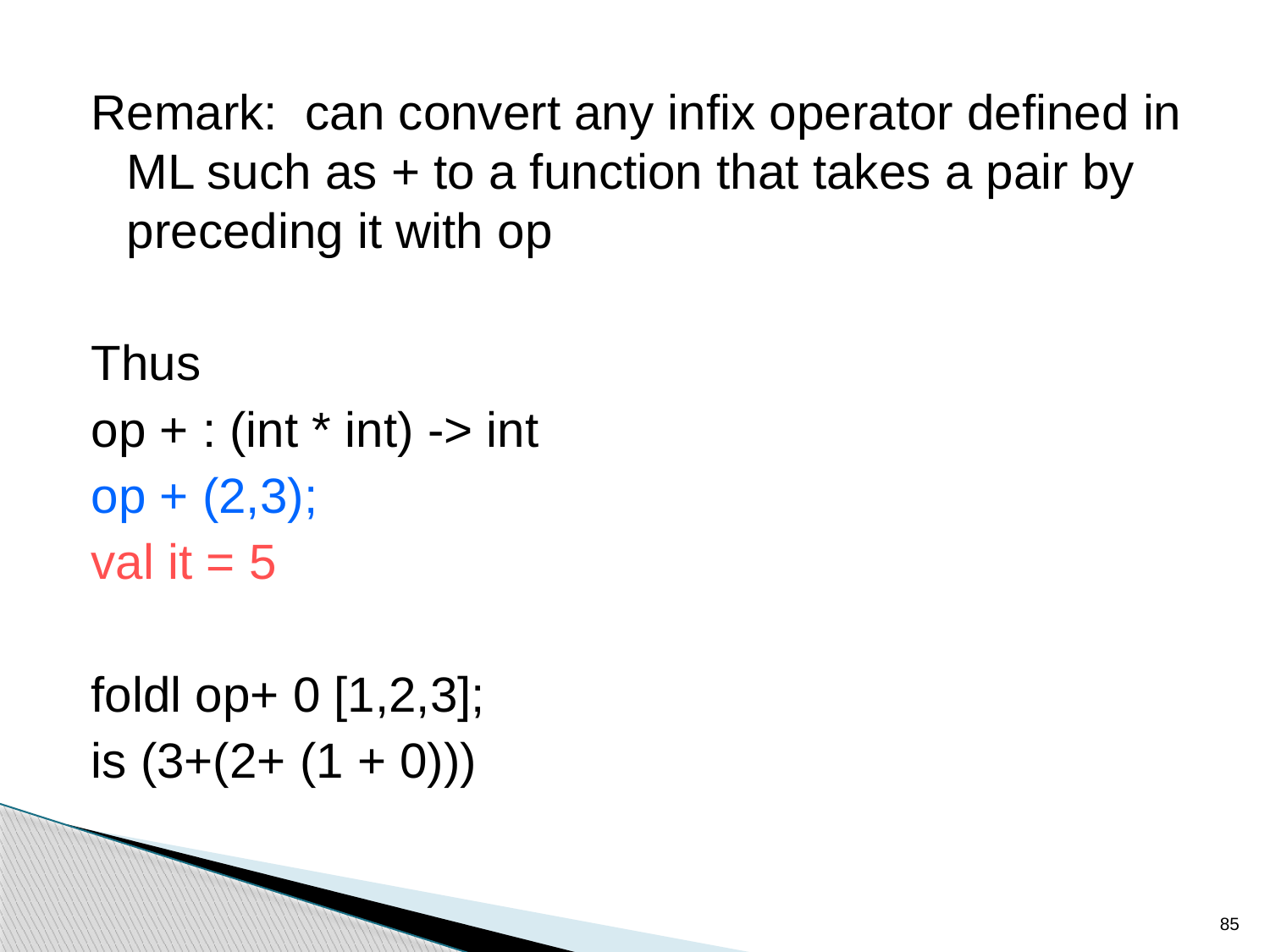

Remark:  can convert any infix operator defined in ML such as + to a function that takes a pair by preceding it with op

Thus
op + : (int * int) -> int
op + (2,3);
val it = 5

foldl op+ 0 [1,2,3];
is (3+(2+ (1 + 0)))
85